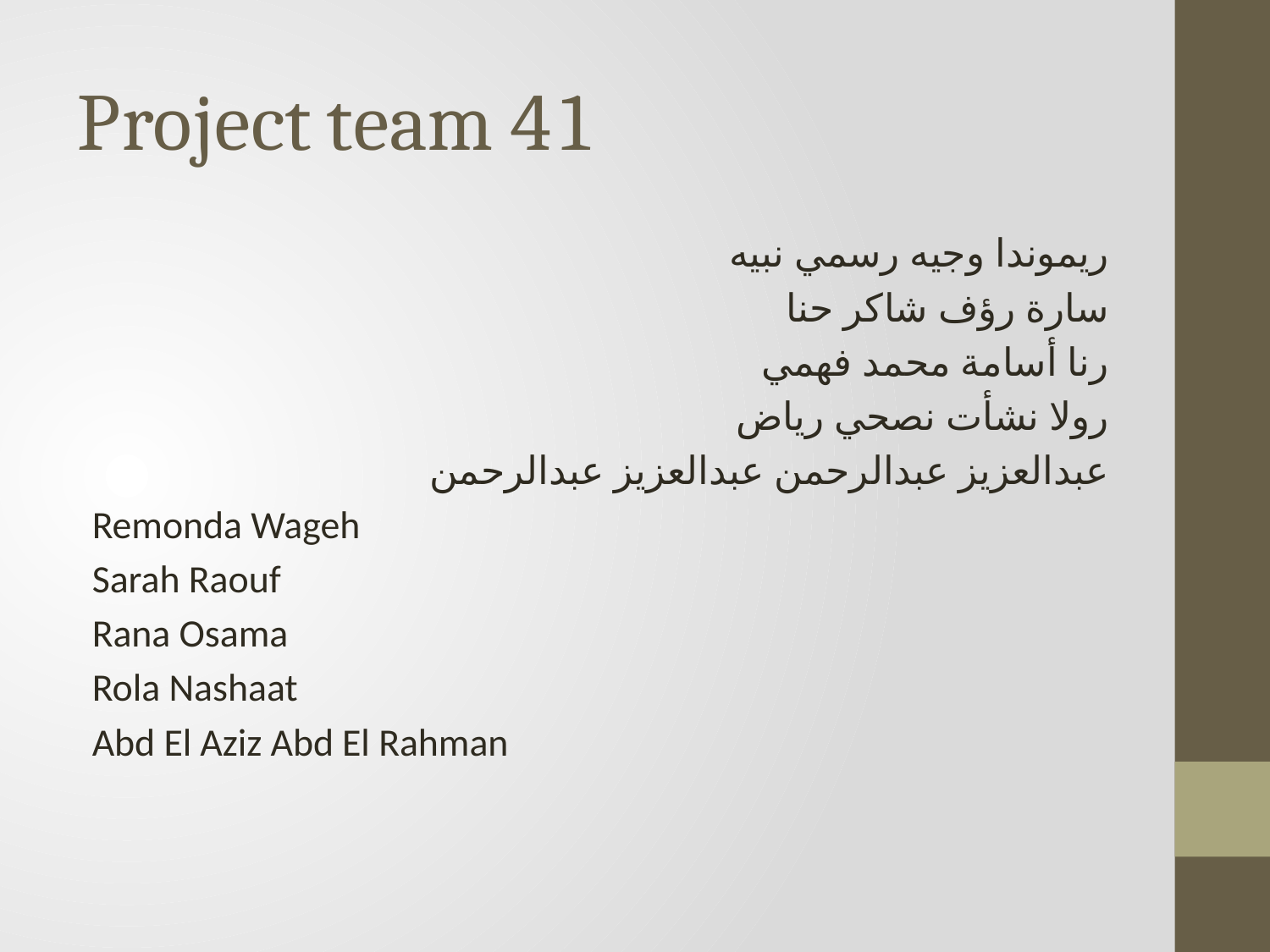

# Project team 41
ريموندا وجيه رسمي نبيه
سارة رؤف شاكر حنا
رنا أسامة محمد فهمي
رولا نشأت نصحي رياض
عبدالعزيز عبدالرحمن عبدالعزيز عبدالرحمن
Remonda Wageh
Sarah Raouf
Rana Osama
Rola Nashaat
Abd El Aziz Abd El Rahman